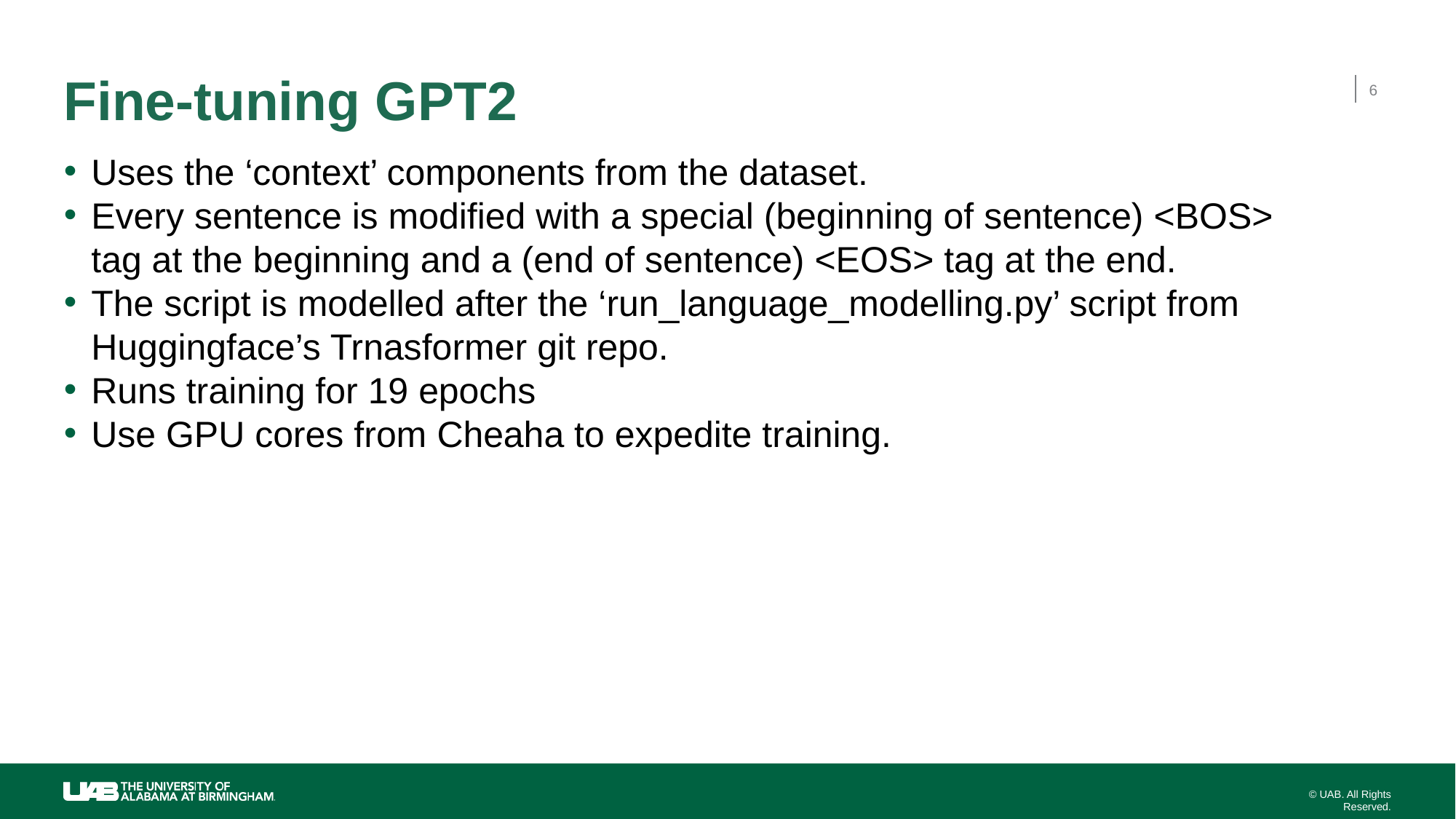

# Fine-tuning GPT2
6
Uses the ‘context’ components from the dataset.
Every sentence is modified with a special (beginning of sentence) <BOS> tag at the beginning and a (end of sentence) <EOS> tag at the end.
The script is modelled after the ‘run_language_modelling.py’ script from Huggingface’s Trnasformer git repo.
Runs training for 19 epochs
Use GPU cores from Cheaha to expedite training.